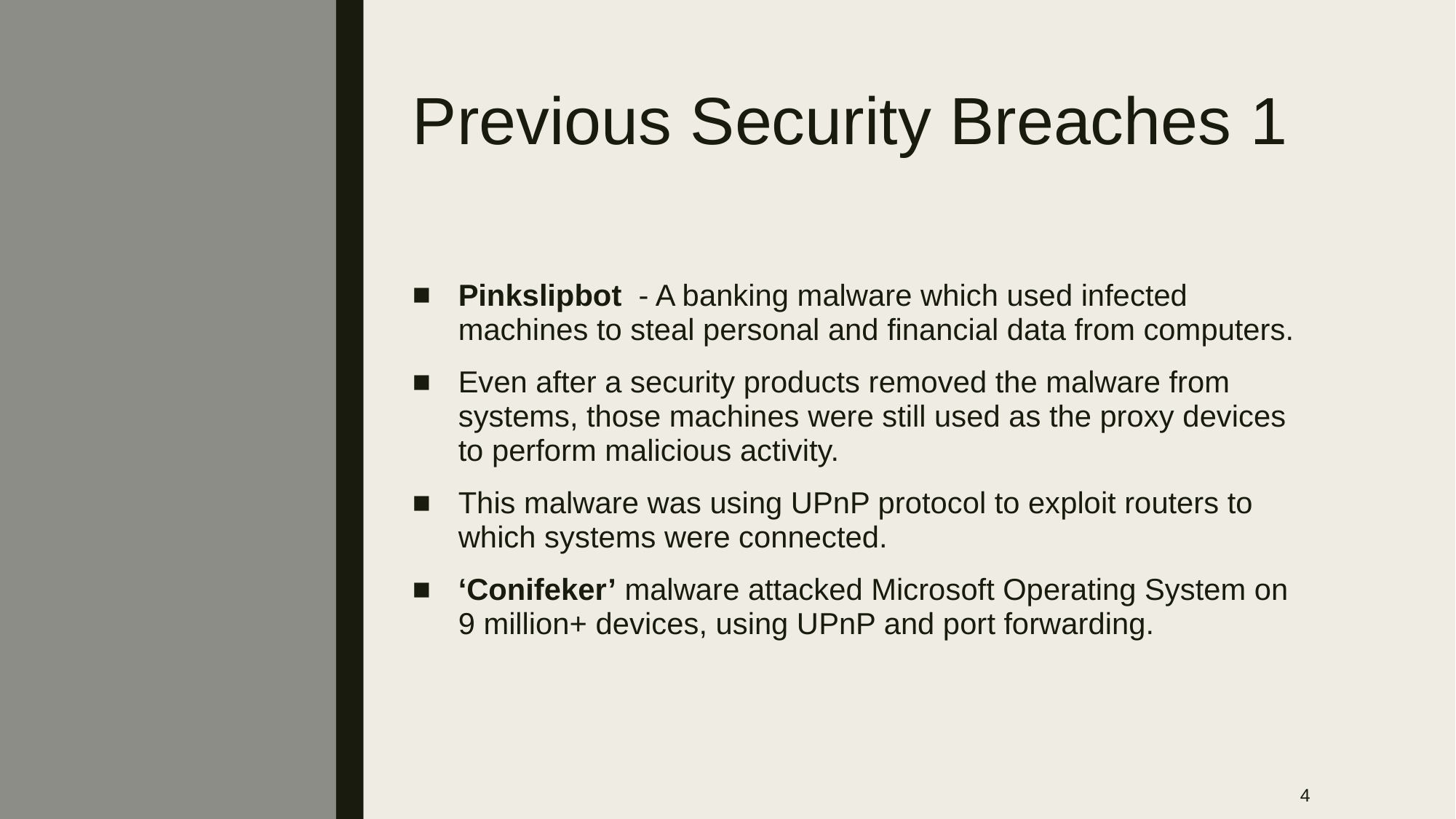

# Previous Security Breaches 1
Pinkslipbot  - A banking malware which used infected machines to steal personal and financial data from computers.
Even after a security products removed the malware from systems, those machines were still used as the proxy devices to perform malicious activity.
This malware was using UPnP protocol to exploit routers to which systems were connected.
‘Conifeker’ malware attacked Microsoft Operating System on 9 million+ devices, using UPnP and port forwarding.

4